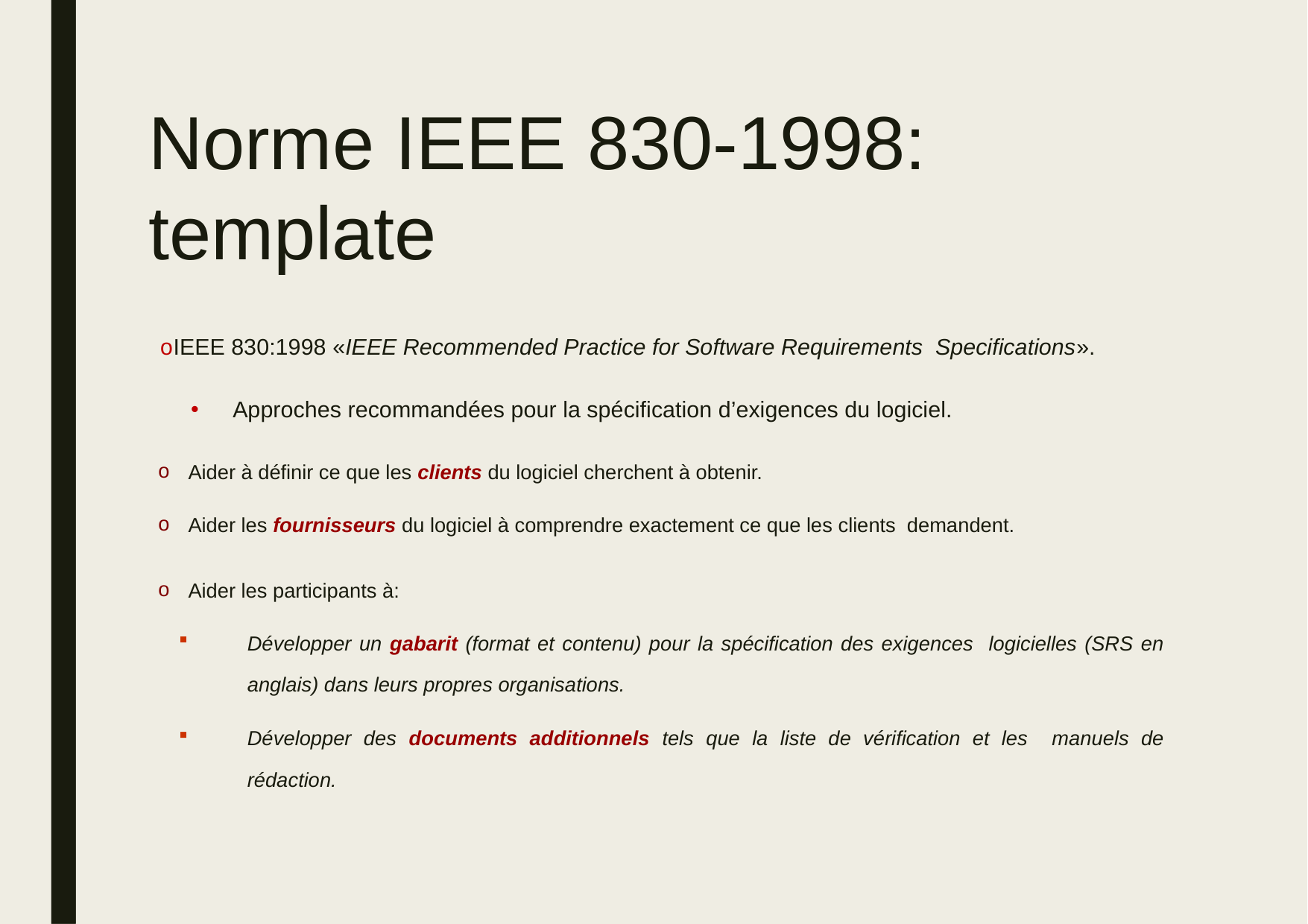

# Norme IEEE 830-1998: template
oIEEE 830:1998 «IEEE Recommended Practice for Software Requirements  Specifications».
Approches recommandées pour la spécification d’exigences du logiciel.
Aider à définir ce que les clients du logiciel cherchent à obtenir.
Aider les fournisseurs du logiciel à comprendre exactement ce que les clients  demandent.
Aider les participants à:
Développer un gabarit (format et contenu) pour la spécification des exigences  logicielles (SRS en anglais) dans leurs propres organisations.
Développer des documents additionnels tels que la liste de vérification et les  manuels de rédaction.